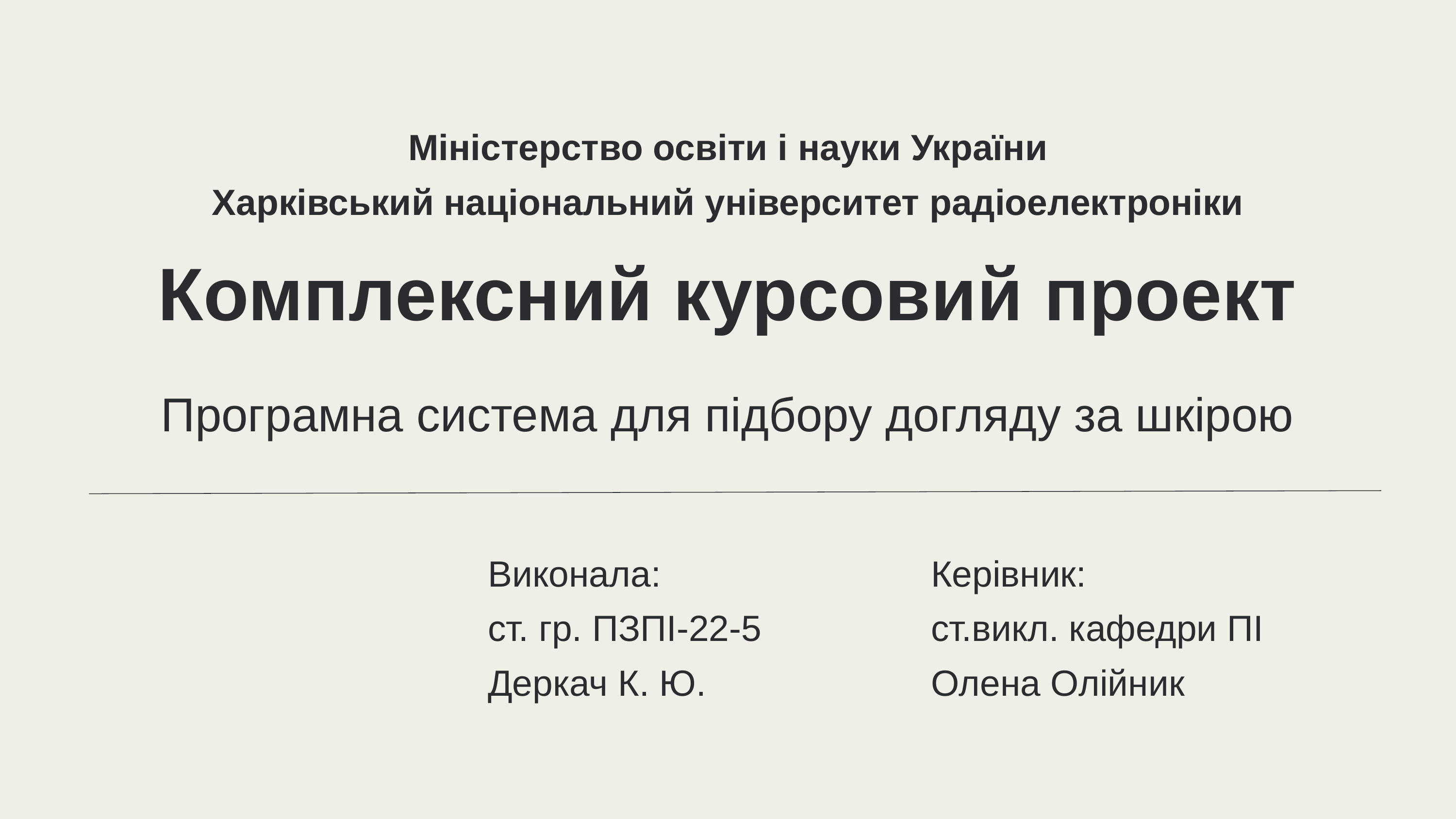

Міністерство освіти і науки України
Харківський національний університет радіоелектроніки
Комплексний курсовий проект
Програмна система для підбору догляду за шкірою

Виконала:
ст. гр. ПЗПІ-22-5
Деркач К. Ю.
Керівник:
ст.викл. кафедри ПІ
Олена Олійник